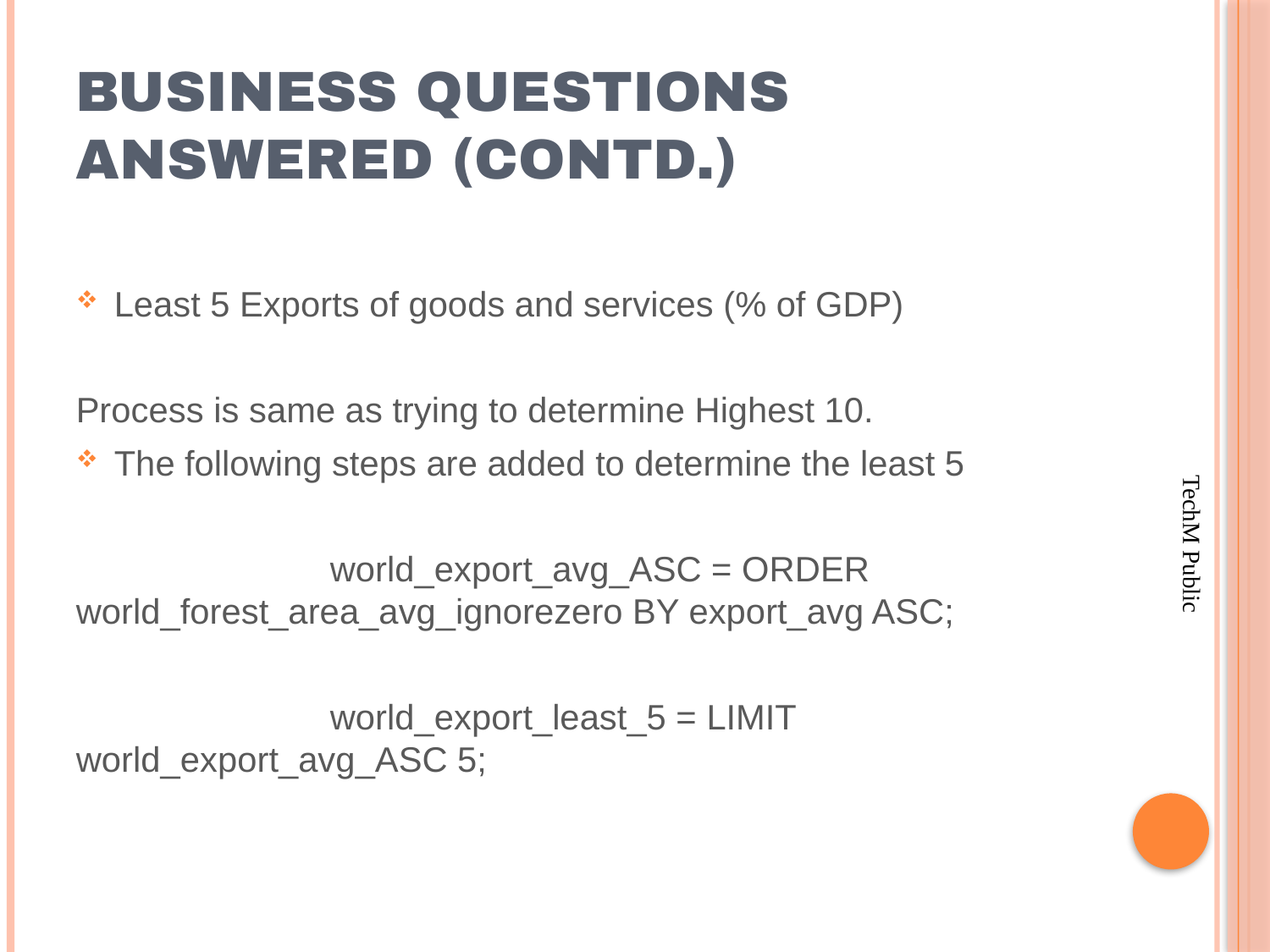

# Business Questions Answered (contd.)

Least 5 Exports of goods and services (% of GDP)

Process is same as trying to determine Highest 10.
The following steps are added to determine the least 5

		world_export_avg_ASC = ORDER world_forest_area_avg_ignorezero BY export_avg ASC;

		world_export_least_5 = LIMIT world_export_avg_ASC 5;
TechM Public